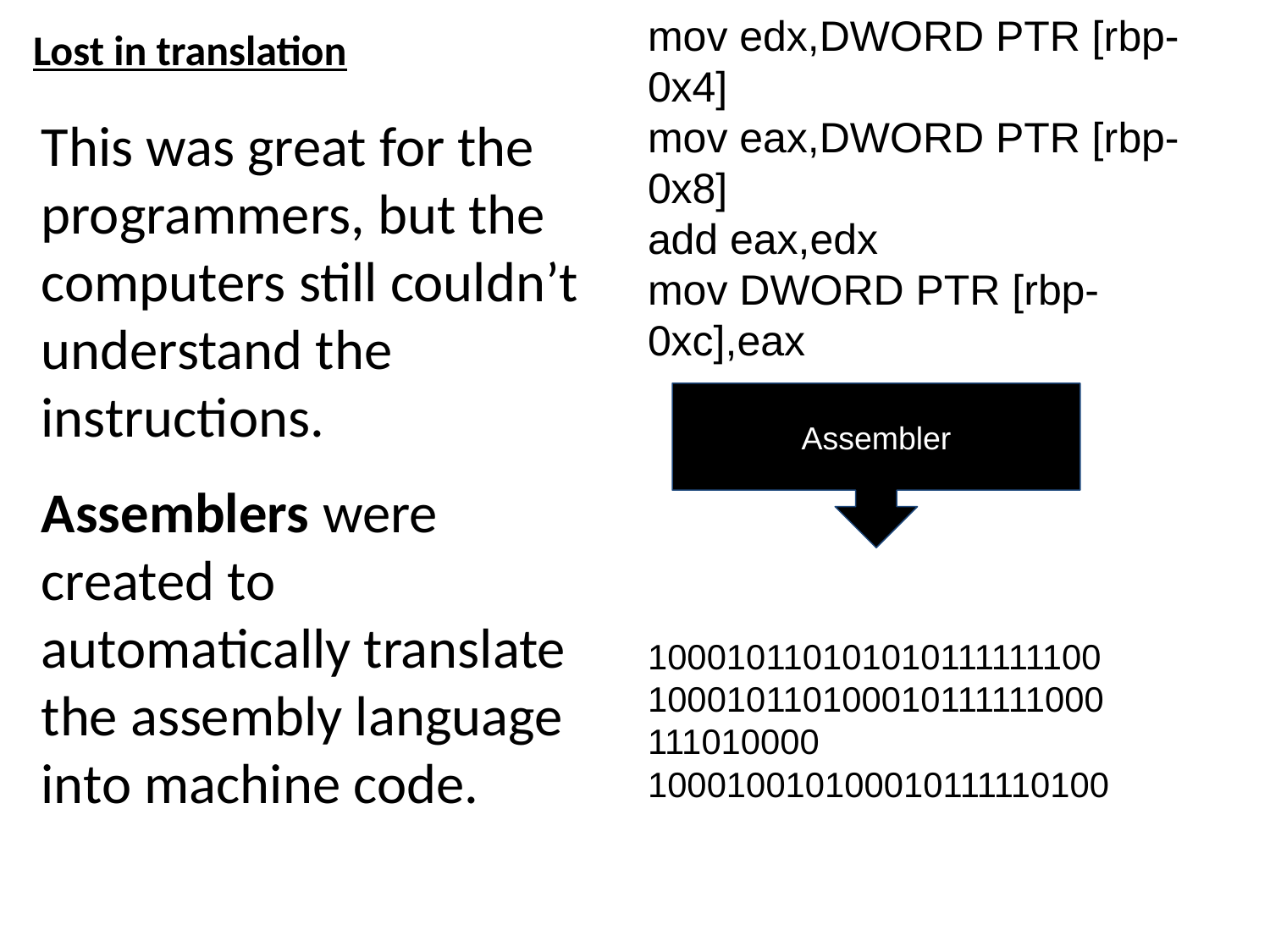

# Lost in translation
mov edx,DWORD PTR [rbp-0x4]
mov eax,DWORD PTR [rbp-0x8]
add eax,edx
mov DWORD PTR [rbp-0xc],eax

100010110101010111111100
100010110100010111111000
111010000
100010010100010111110100

This was great for the programmers, but the computers still couldn’t understand the instructions.
Assemblers were created to automatically translate the assembly language into machine code.

Assembler